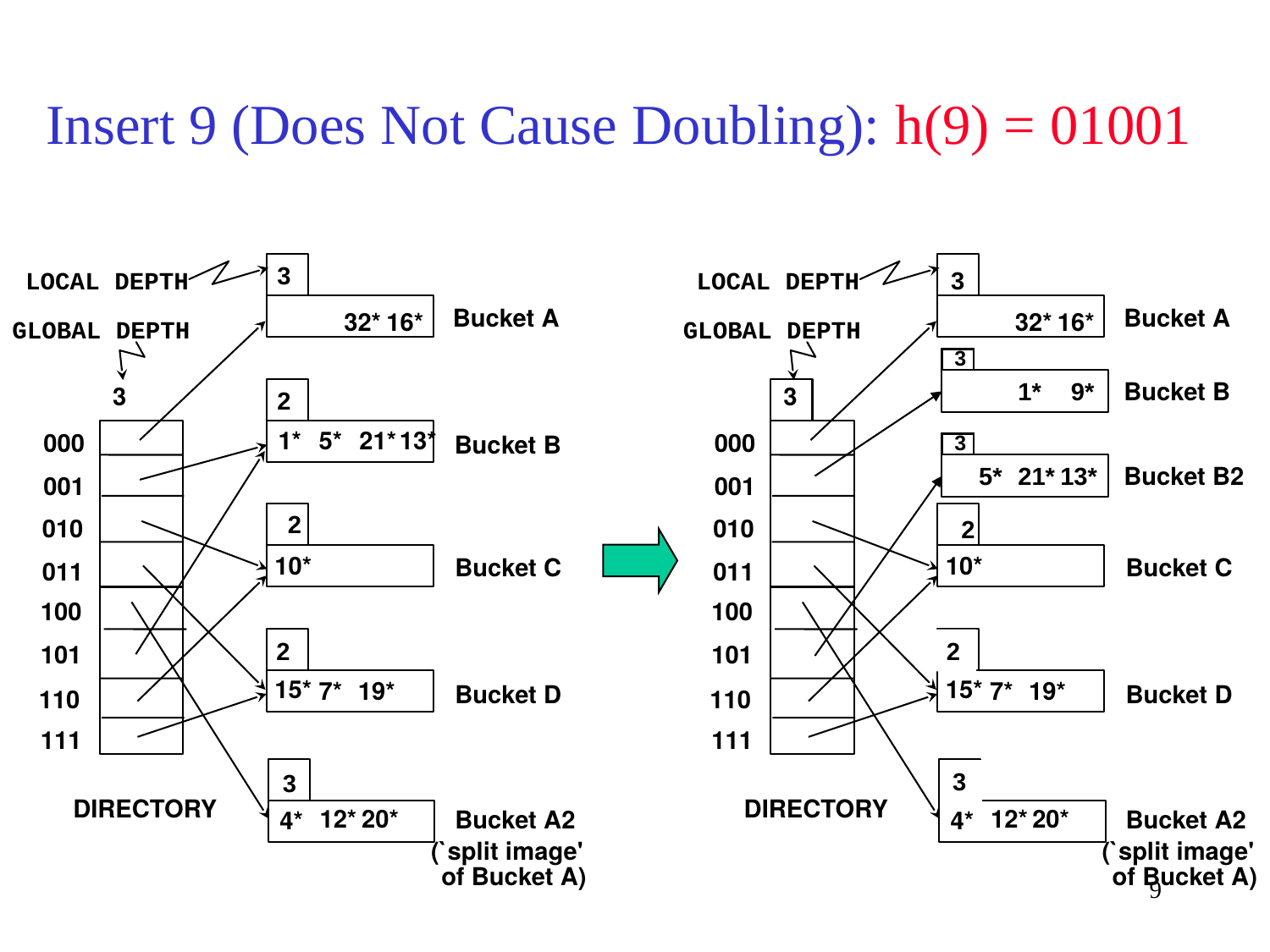

# Insert 9 (Does Not Cause Doubling): h(9) = 01001
3

LOCAL DEPTH
LOCAL DEPTH
3

Bucket A
Bucket A
32*
16*
32*
16*
GLOBAL DEPTH

3

000

001

010

011

100

101
110

111
DIRECTORY

GLOBAL DEPTH

3

000

001

010

011

100

101
110

111
DIRECTORY

3

Bucket B
1*
9*

2

1*
5*
21*
13*

Bucket B
3

Bucket B2

  5*
21*
13*

2

2

10*
10*

Bucket C
Bucket C

2
2
15*
15*
7*
7*
19*
19*

Bucket D
Bucket D

3
3
12*
12*
20*
20*
Bucket A2
Bucket A2
4*
4*

(`split image'
(`split image'
of Bucket A)
of Bucket A)

9